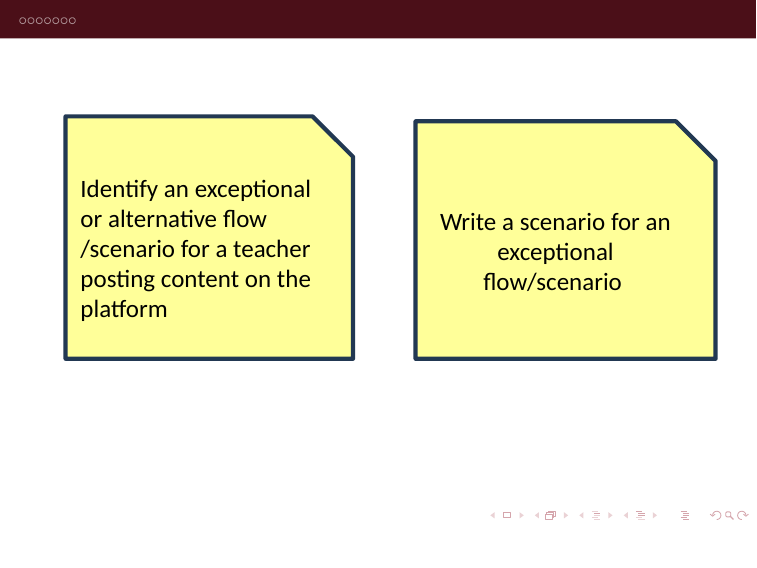

Identify an exceptional or alternative flow /scenario for a teacher posting content on the platform
Write a scenario for an exceptional flow/scenario